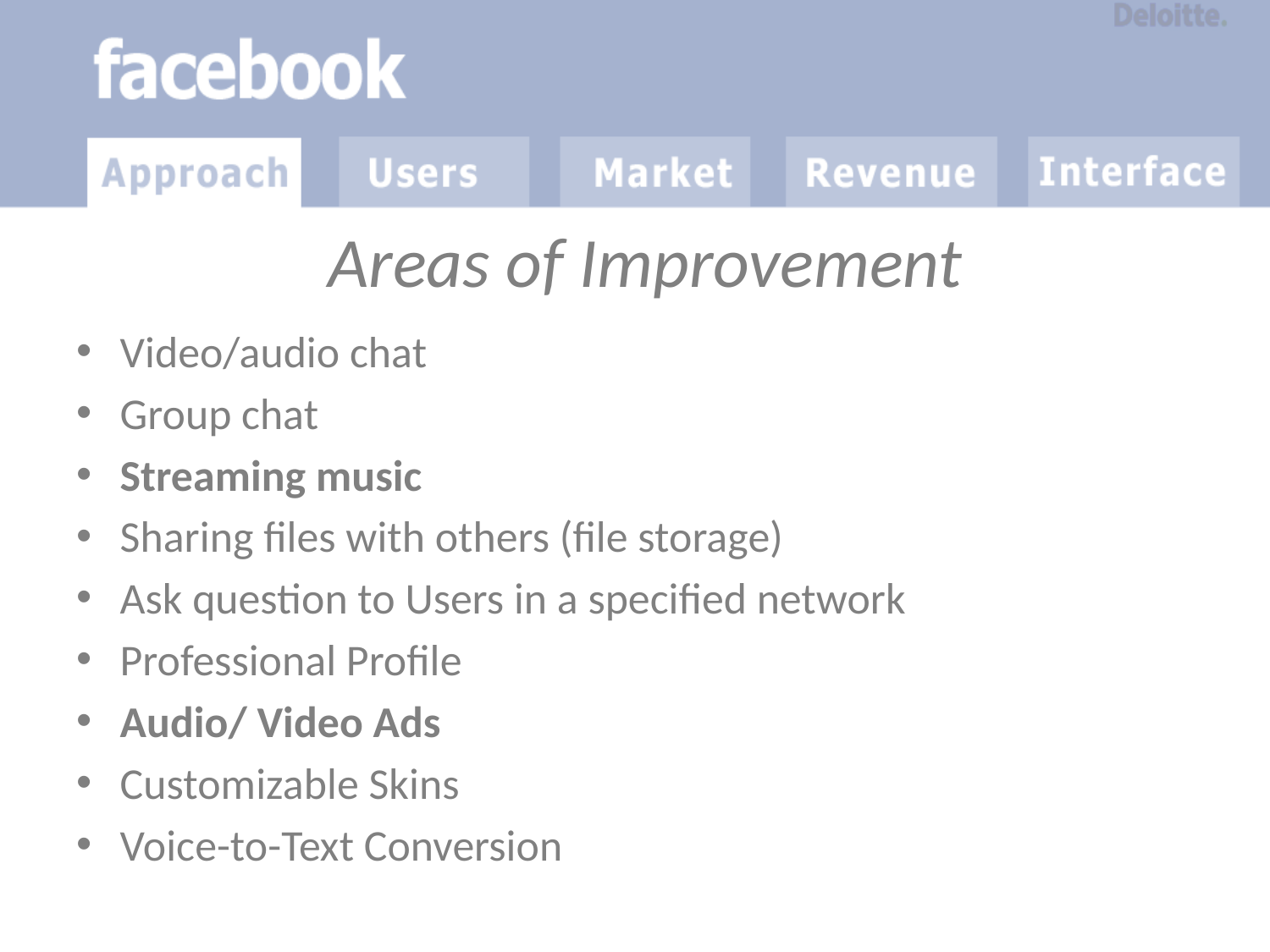

# Areas of Improvement
Video/audio chat
Group chat
Streaming music
Sharing files with others (file storage)
Ask question to Users in a specified network
Professional Profile
Audio/ Video Ads
Customizable Skins
Voice-to-Text Conversion